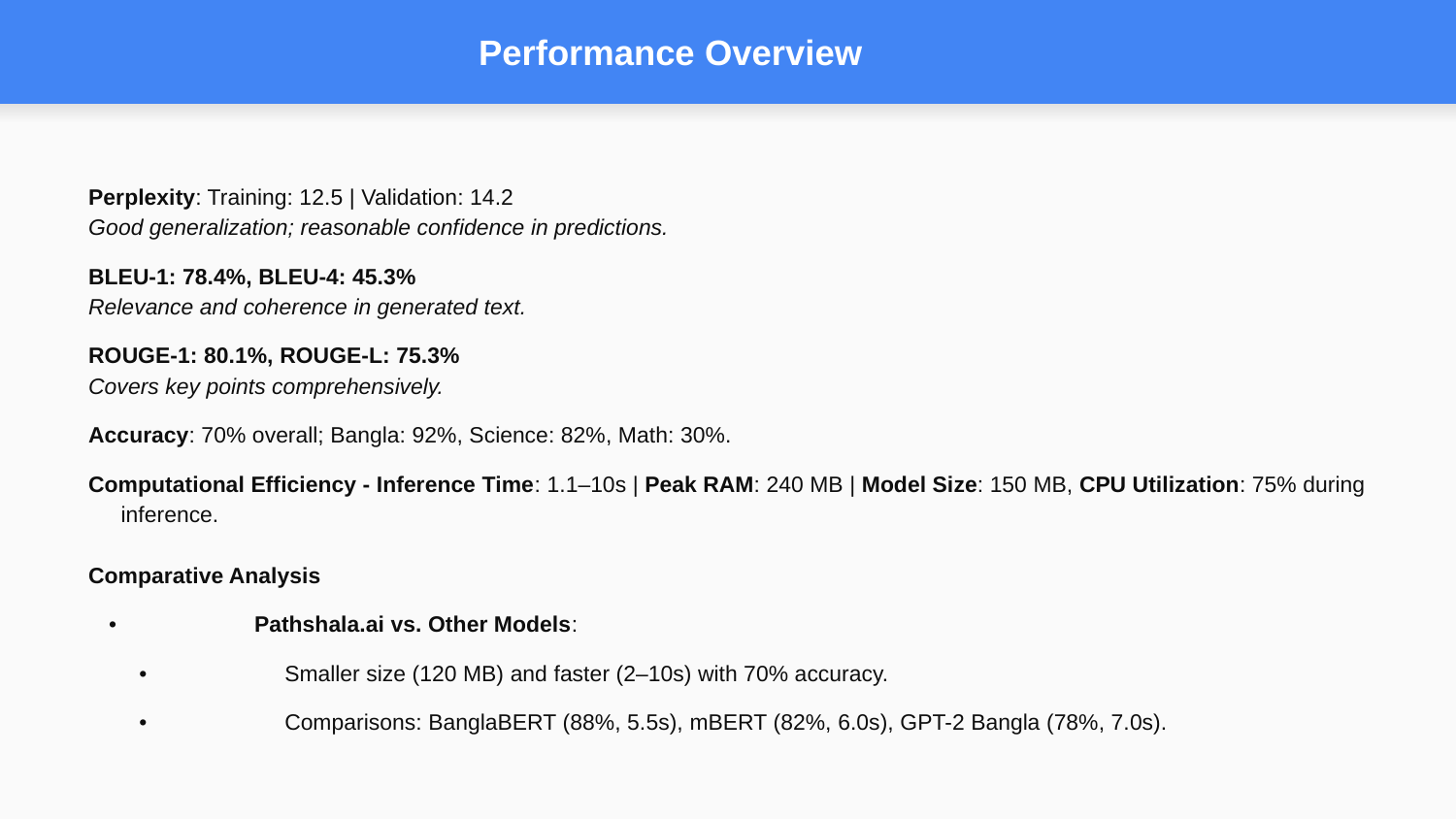

# Performance Overview
Perplexity: Training: 12.5 | Validation: 14.2
Good generalization; reasonable confidence in predictions.
BLEU-1: 78.4%, BLEU-4: 45.3%
Relevance and coherence in generated text.
ROUGE-1: 80.1%, ROUGE-L: 75.3%
Covers key points comprehensively.
Accuracy: 70% overall; Bangla: 92%, Science: 82%, Math: 30%.
Computational Efficiency - Inference Time: 1.1–10s | Peak RAM: 240 MB | Model Size: 150 MB, CPU Utilization: 75% during inference.

Comparative Analysis
	•	Pathshala.ai vs. Other Models:
	•	Smaller size (120 MB) and faster (2–10s) with 70% accuracy.
	•	Comparisons: BanglaBERT (88%, 5.5s), mBERT (82%, 6.0s), GPT-2 Bangla (78%, 7.0s).